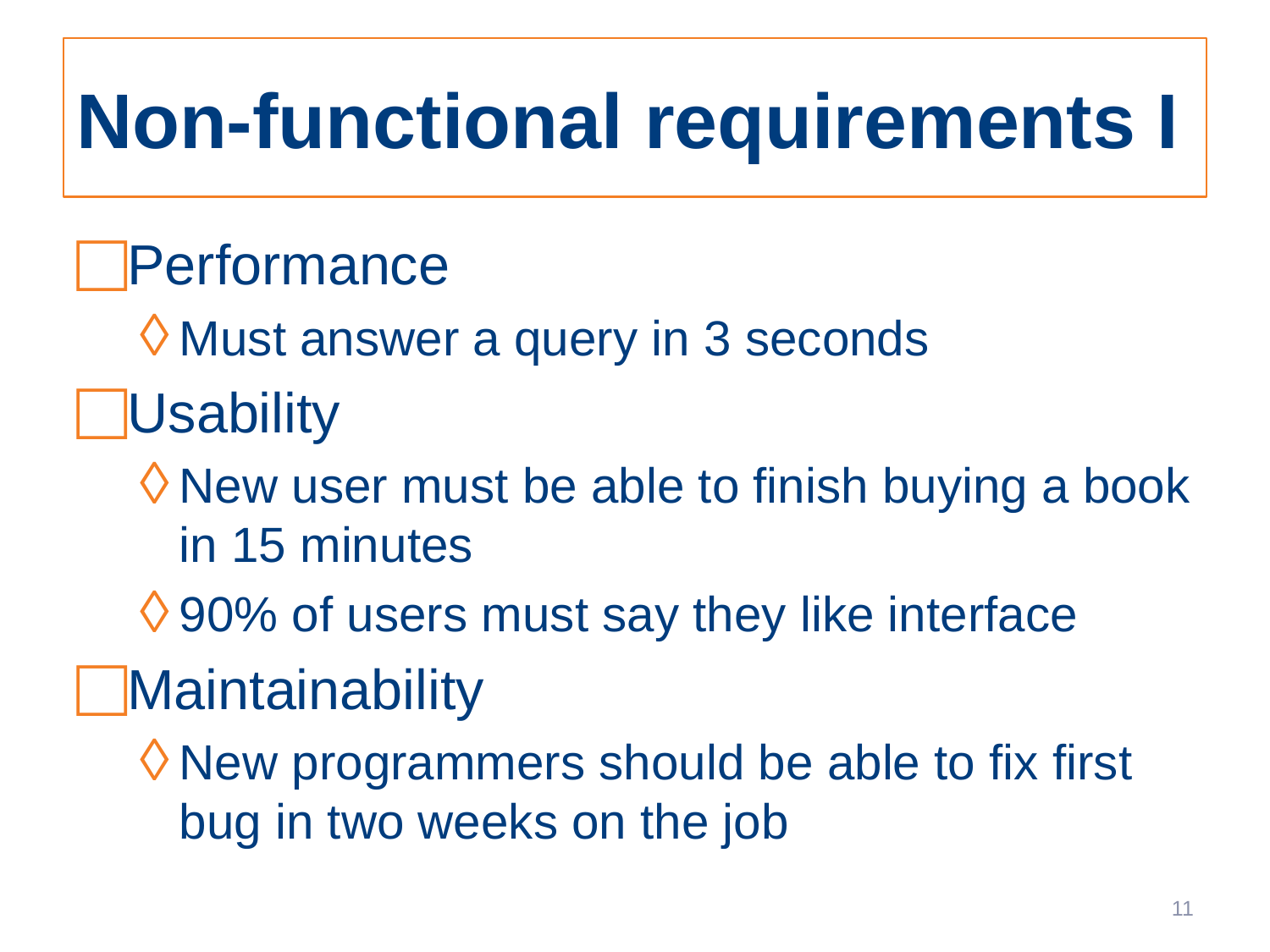

# Non-functional requirements I
Performance
Must answer a query in 3 seconds
Usability
New user must be able to finish buying a book in 15 minutes
90% of users must say they like interface
Maintainability
New programmers should be able to fix first bug in two weeks on the job
11